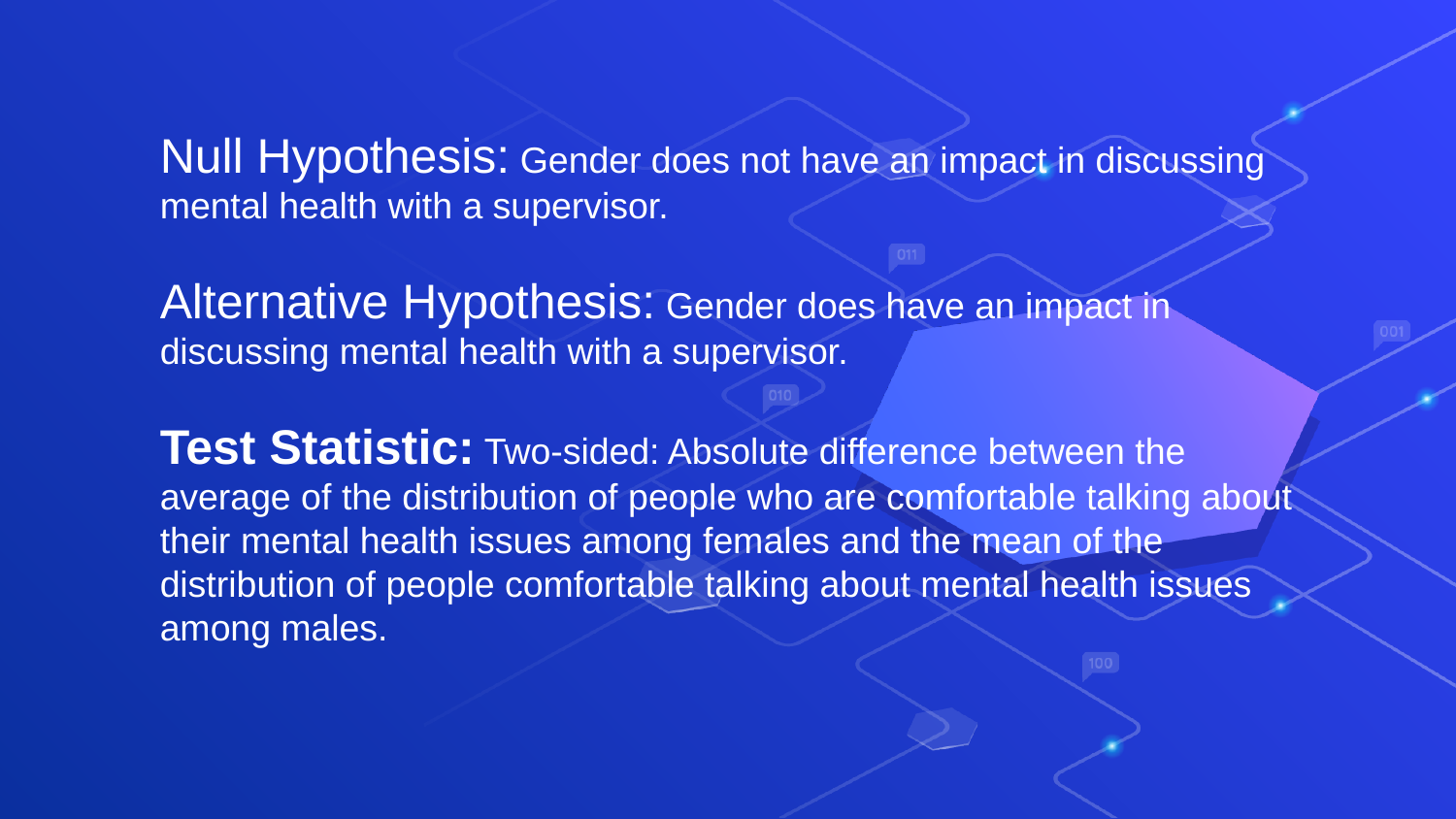

Null Hypothesis: Gender does not have an impact in discussing mental health with a supervisor.

Alternative Hypothesis: Gender does have an impact in discussing mental health with a supervisor.

Test Statistic: Two-sided: Absolute difference between the average of the distribution of people who are comfortable talking about their mental health issues among females and the mean of the distribution of people comfortable talking about mental health issues among males.